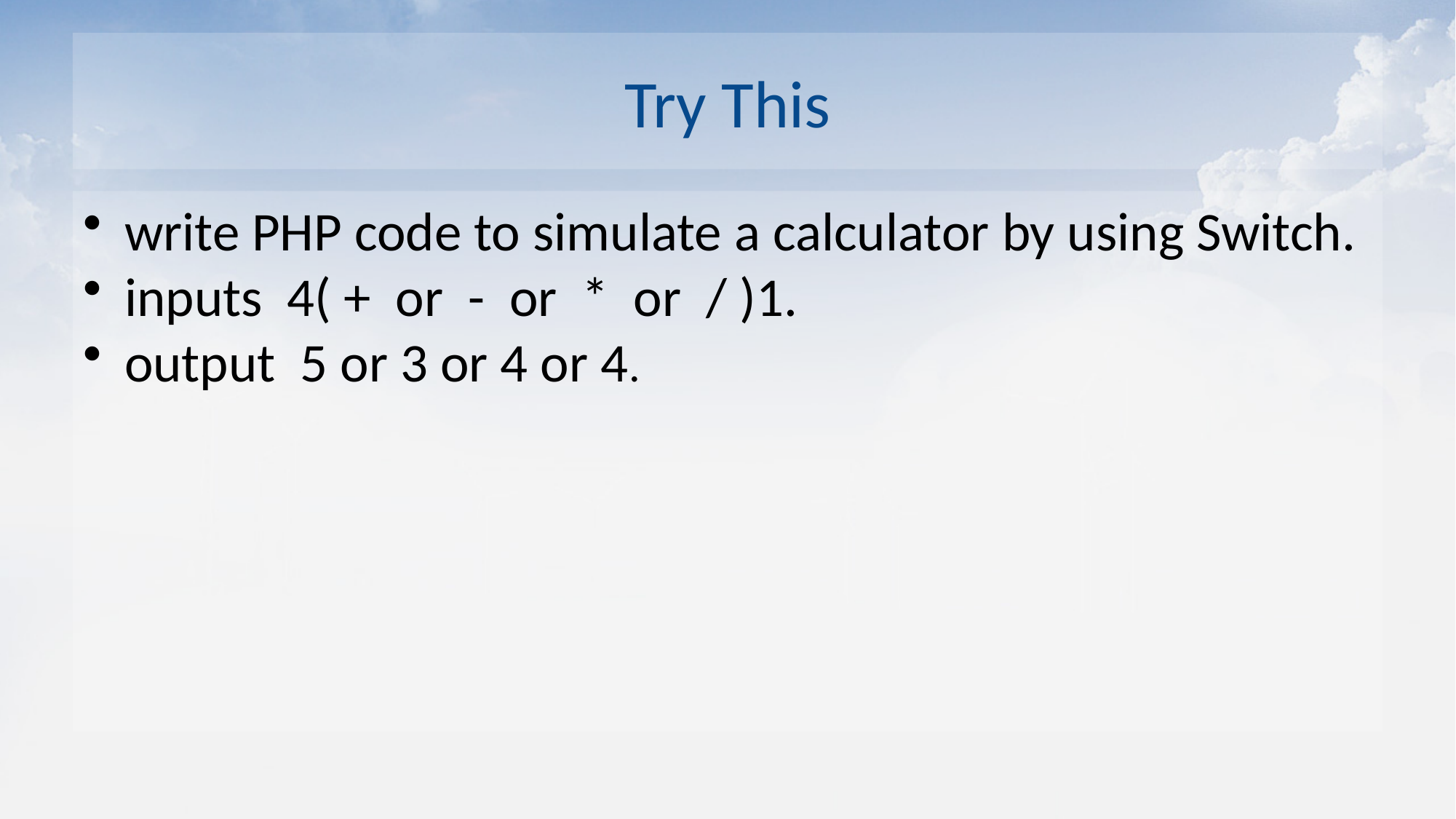

# Try This
write PHP code to simulate a calculator by using Switch.
inputs  4( +  or  -  or  *  or  / )1.
output  5 or 3 or 4 or 4.